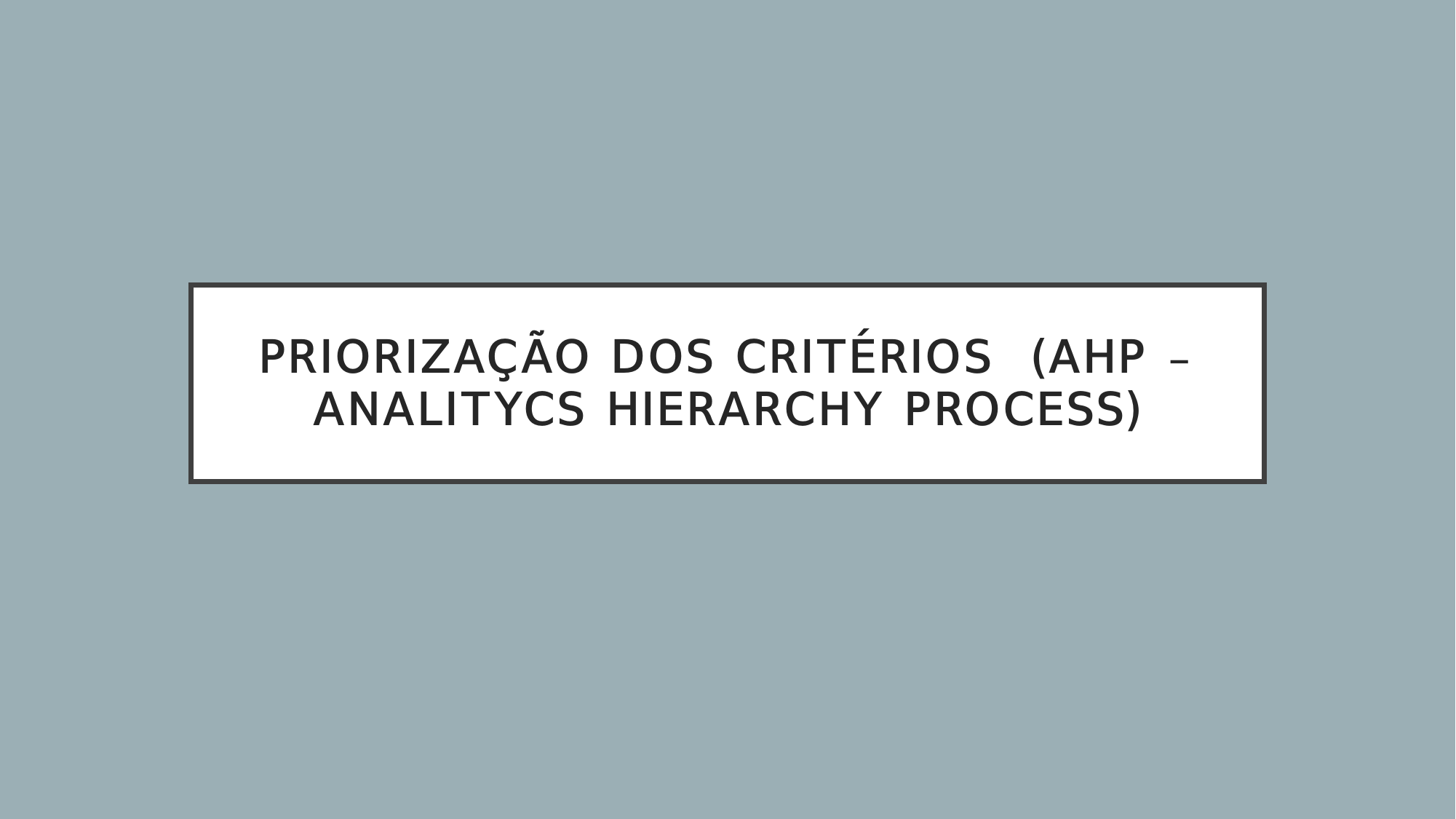

# Priorização dos critérios  (AHP – Analitycs Hierarchy Process)